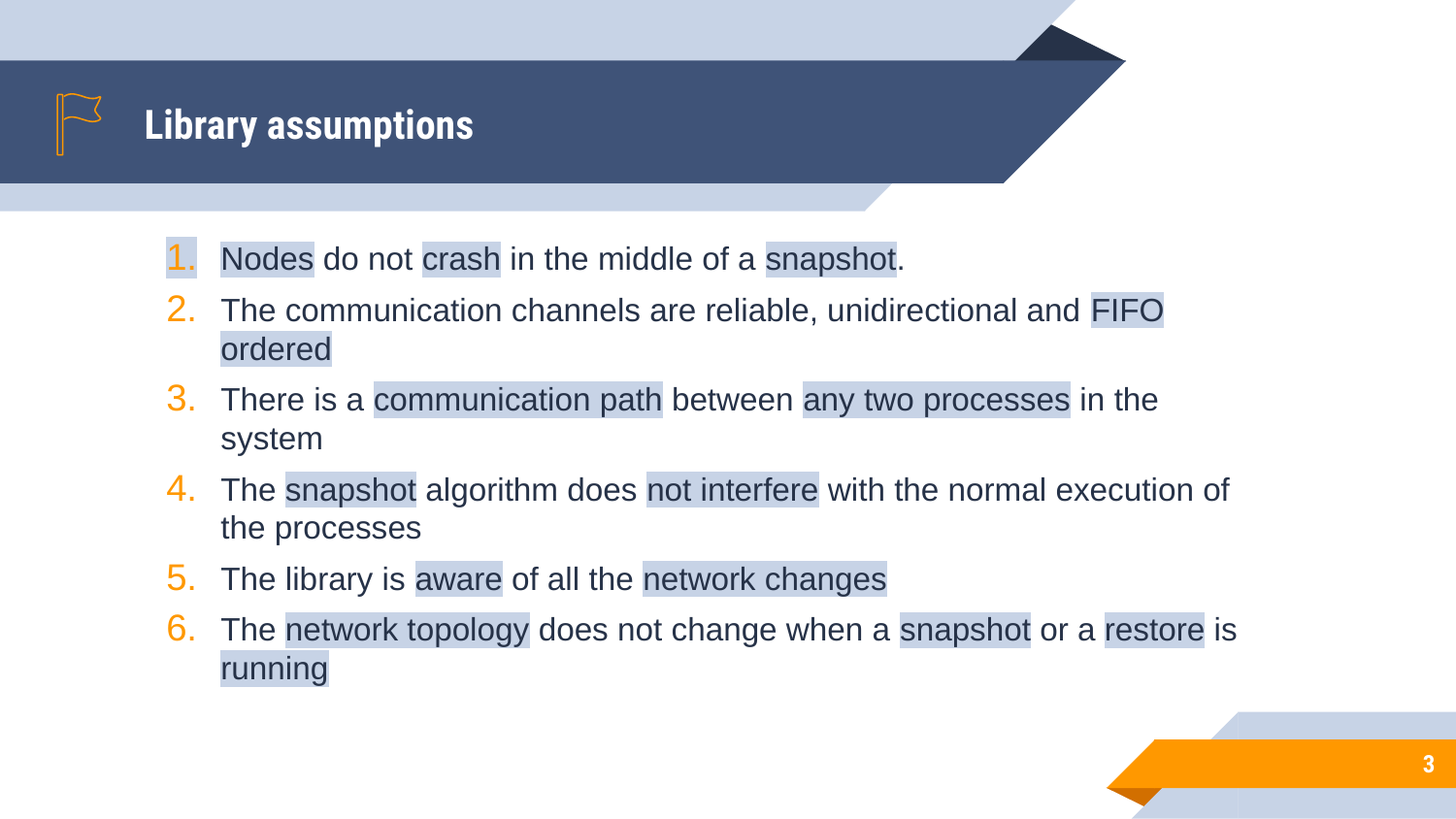

# Library assumptions

Nodes do not crash in the middle of a snapshot.
The communication channels are reliable, unidirectional and FIFO ordered
There is a communication path between any two processes in the system
The snapshot algorithm does not interfere with the normal execution of the processes
The library is aware of all the network changes
The network topology does not change when a snapshot or a restore is running

3